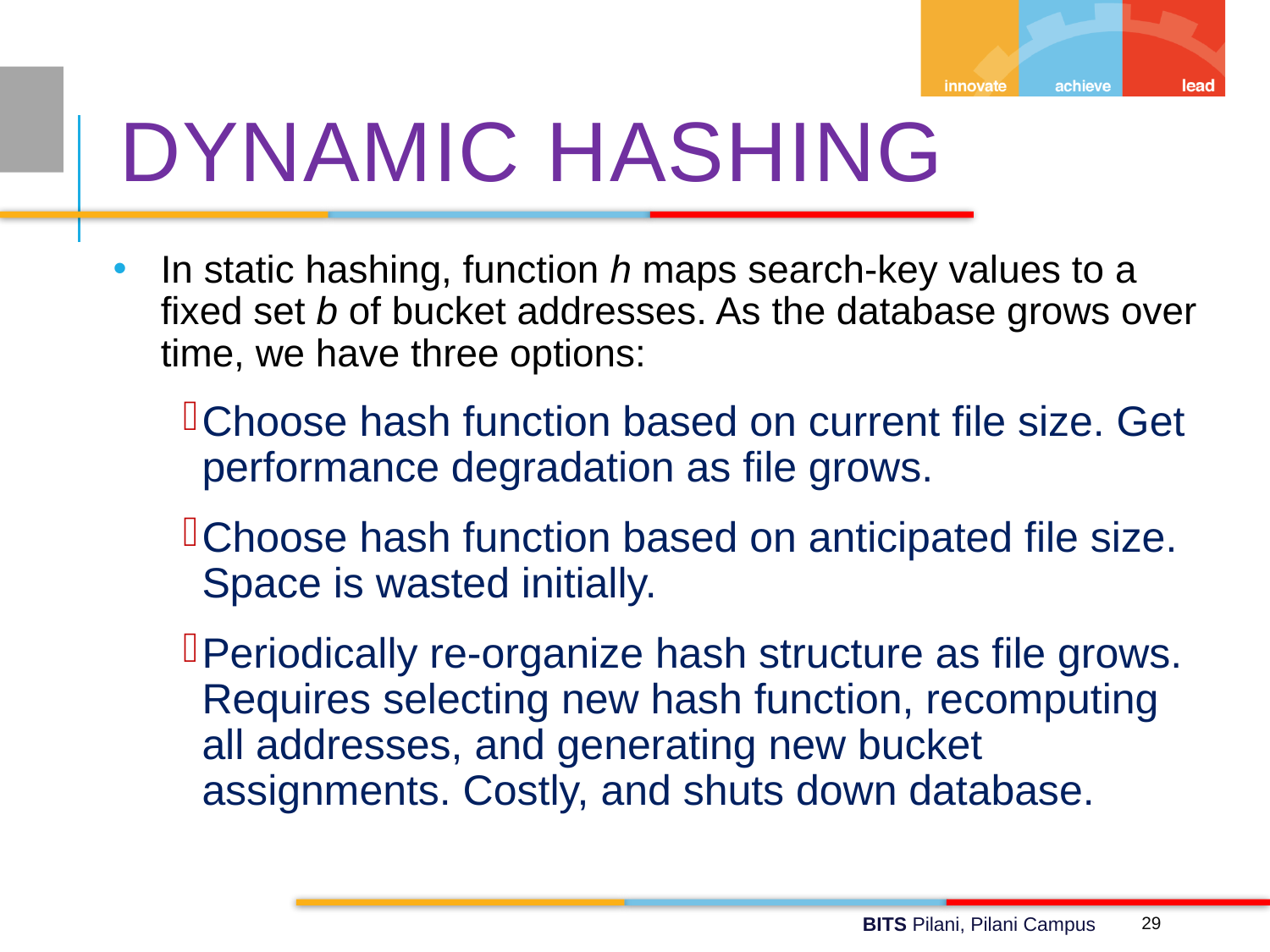

# Dynamic Hashing
In static hashing, function h maps search-key values to a fixed set b of bucket addresses. As the database grows over time, we have three options:
Choose hash function based on current file size. Get performance degradation as file grows.
Choose hash function based on anticipated file size. Space is wasted initially.
Periodically re-organize hash structure as file grows. Requires selecting new hash function, recomputing all addresses, and generating new bucket assignments. Costly, and shuts down database.

29